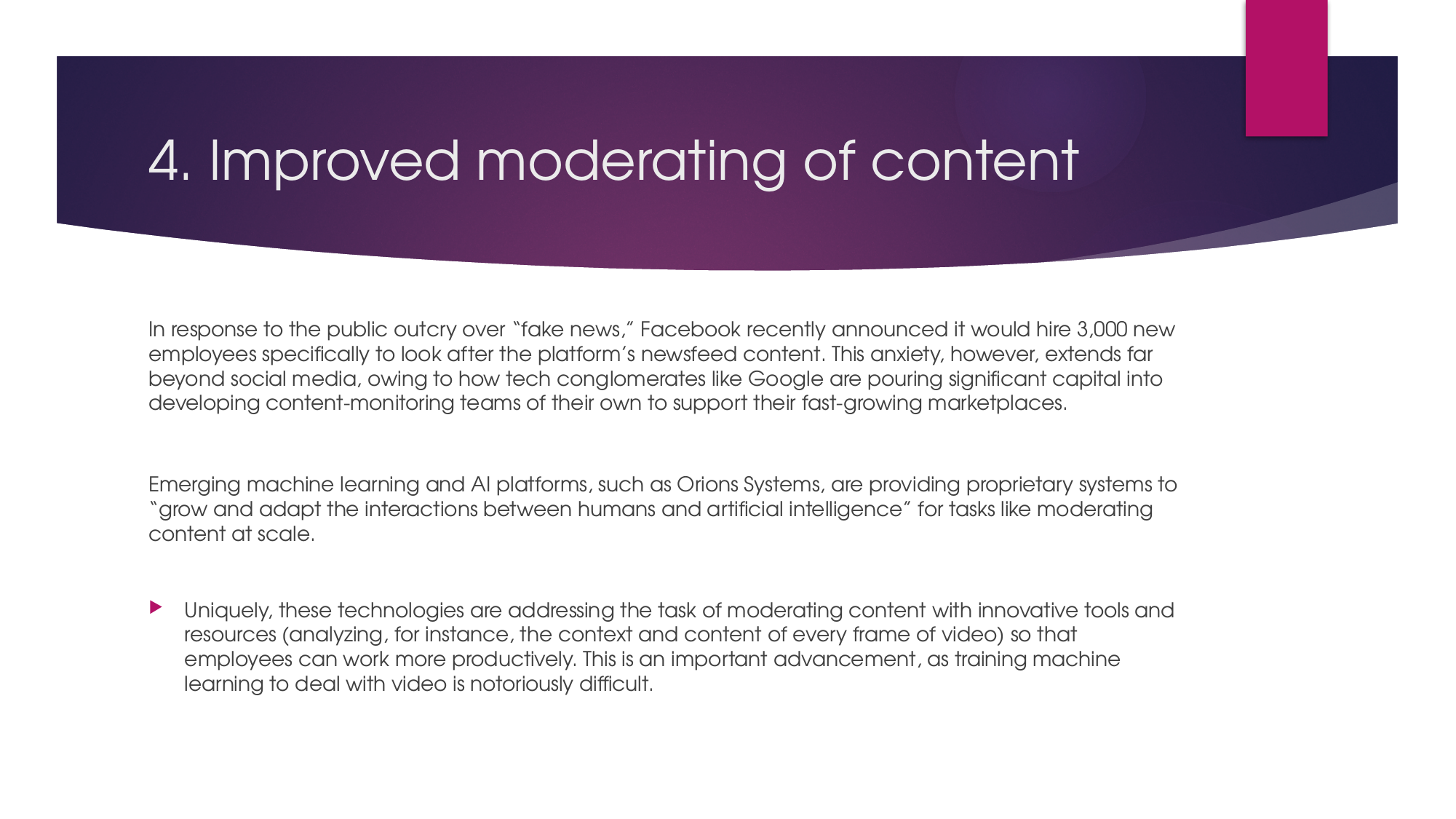

# 4. Improved moderating of content
In response to the public outcry over “fake news,” Facebook recently announced it would hire 3,000 new employees specifically to look after the platform’s newsfeed content. This anxiety, however, extends far beyond social media, owing to how tech conglomerates like Google are pouring significant capital into developing content-monitoring teams of their own to support their fast-growing marketplaces.

Emerging machine learning and AI platforms, such as Orions Systems, are providing proprietary systems to “grow and adapt the interactions between humans and artificial intelligence” for tasks like moderating content at scale.

Uniquely, these technologies are addressing the task of moderating content with innovative tools and resources (analyzing, for instance, the context and content of every frame of video) so that employees can work more productively. This is an important advancement, as training machine learning to deal with video is notoriously difficult.